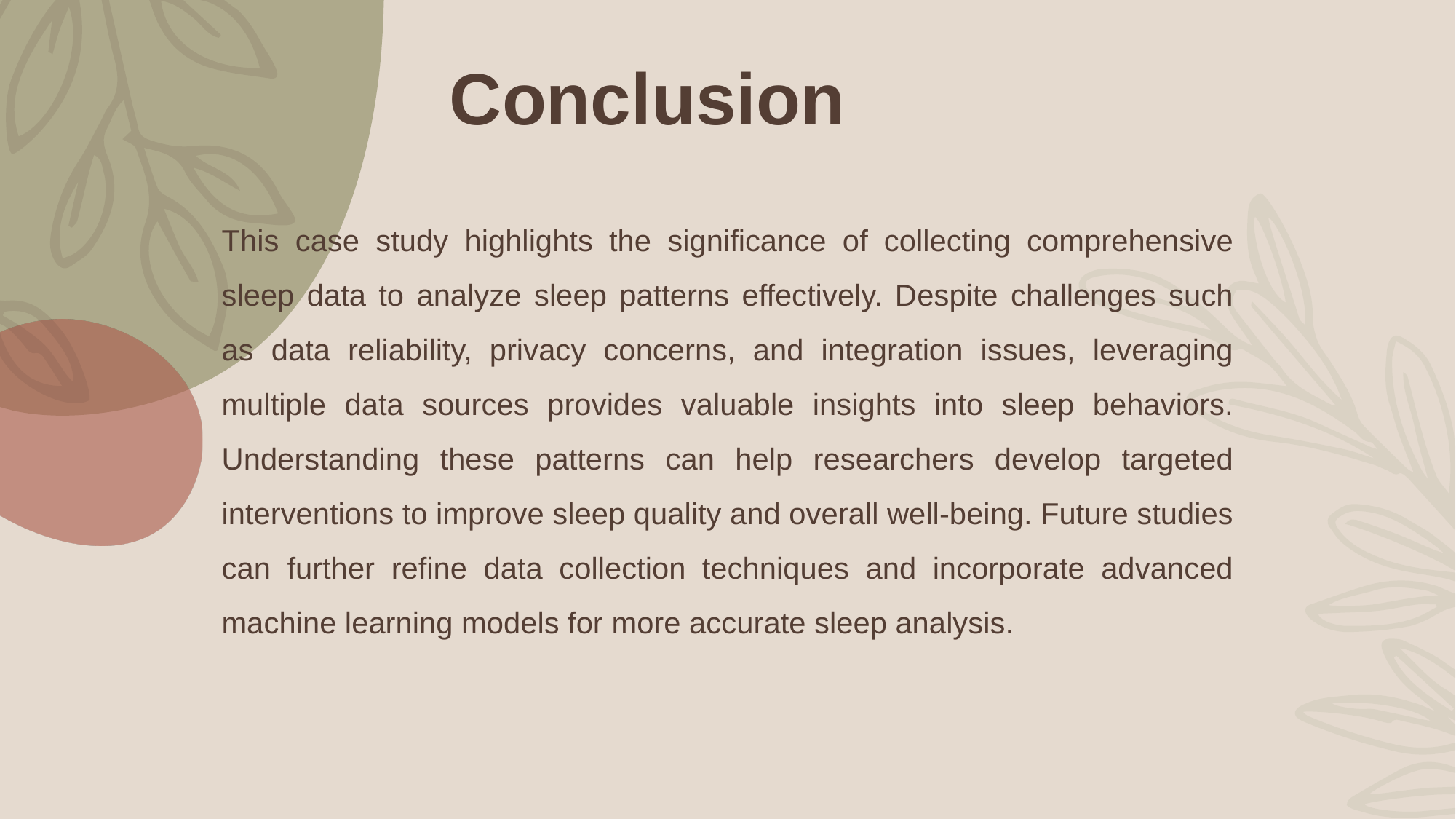

# Conclusion
This case study highlights the significance of collecting comprehensive sleep data to analyze sleep patterns effectively. Despite challenges such as data reliability, privacy concerns, and integration issues, leveraging multiple data sources provides valuable insights into sleep behaviors. Understanding these patterns can help researchers develop targeted interventions to improve sleep quality and overall well-being. Future studies can further refine data collection techniques and incorporate advanced machine learning models for more accurate sleep analysis.